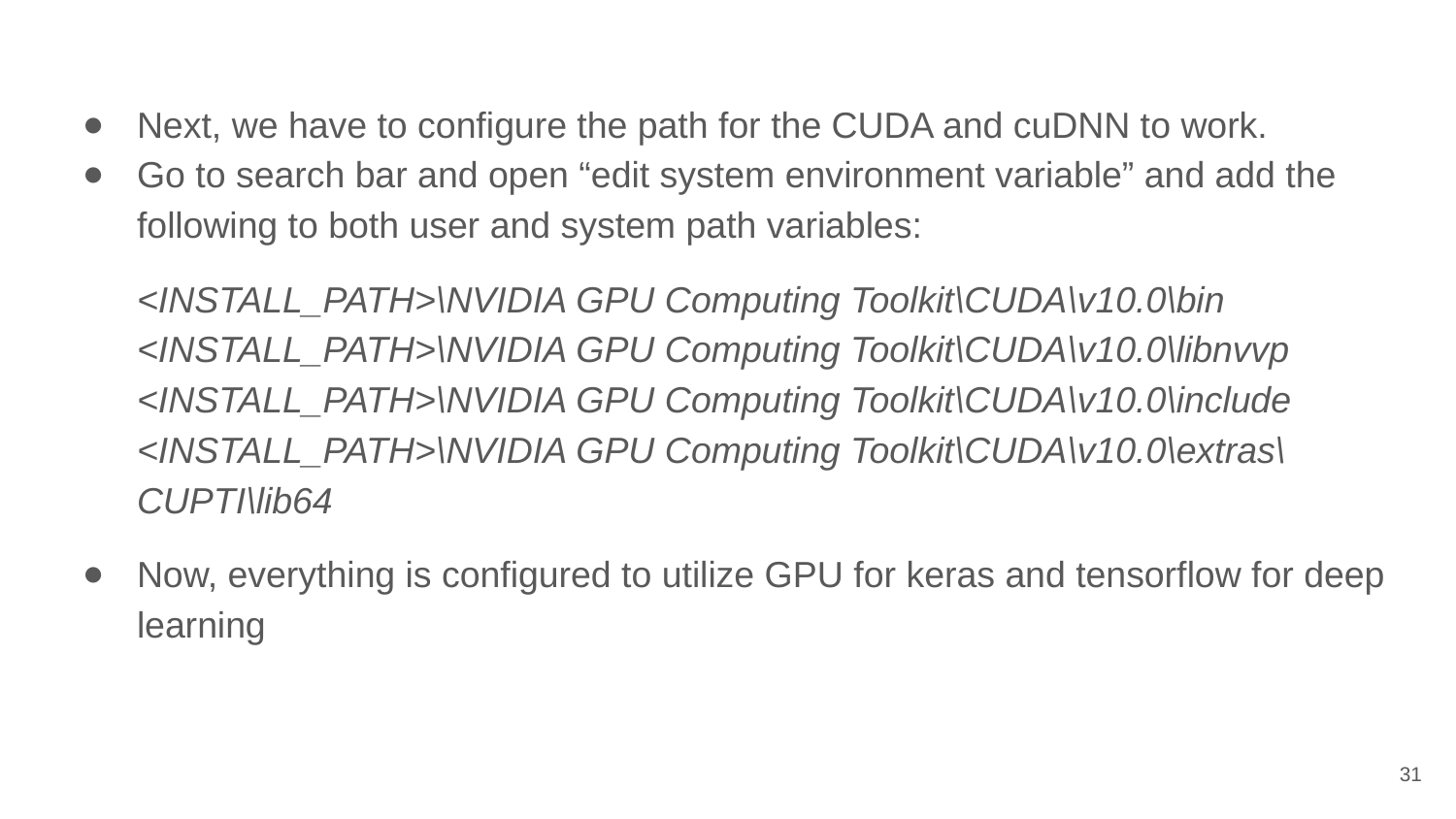

Next, we have to configure the path for the CUDA and cuDNN to work.
Go to search bar and open “edit system environment variable” and add the following to both user and system path variables:
<INSTALL_PATH>\NVIDIA GPU Computing Toolkit\CUDA\v10.0\bin <INSTALL_PATH>\NVIDIA GPU Computing Toolkit\CUDA\v10.0\libnvvp <INSTALL_PATH>\NVIDIA GPU Computing Toolkit\CUDA\v10.0\include <INSTALL_PATH>\NVIDIA GPU Computing Toolkit\CUDA\v10.0\extras\CUPTI\lib64
Now, everything is configured to utilize GPU for keras and tensorflow for deep learning
31